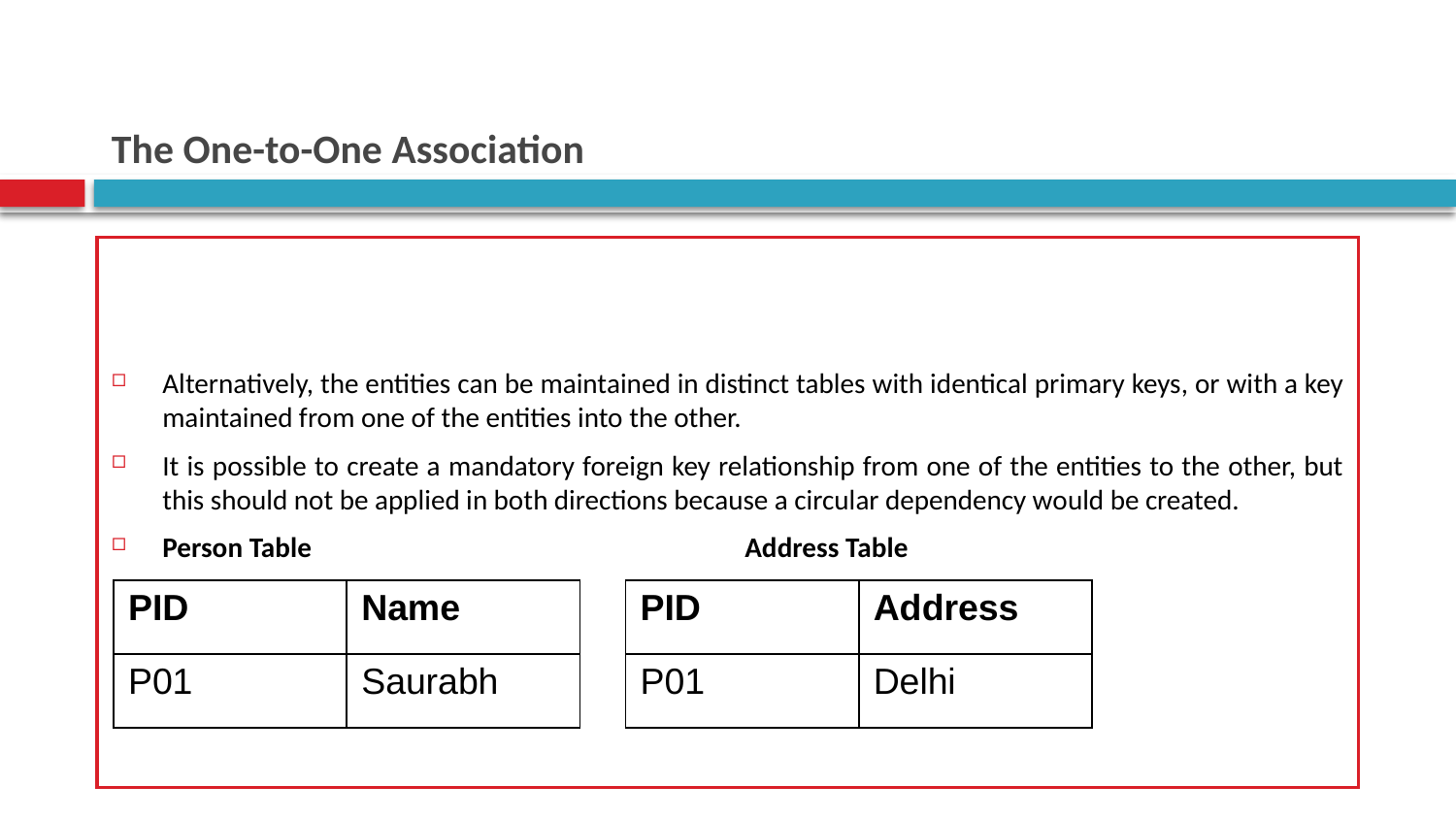

# The One-to-One Association
Alternatively, the entities can be maintained in distinct tables with identical primary keys, or with a key maintained from one of the entities into the other.
It is possible to create a mandatory foreign key relationship from one of the entities to the other, but this should not be applied in both directions because a circular dependency would be created.
Person Table			Address Table

| PID | Name |
| --- | --- |
| P01 | Saurabh |
| PID | Address |
| --- | --- |
| P01 | Delhi |